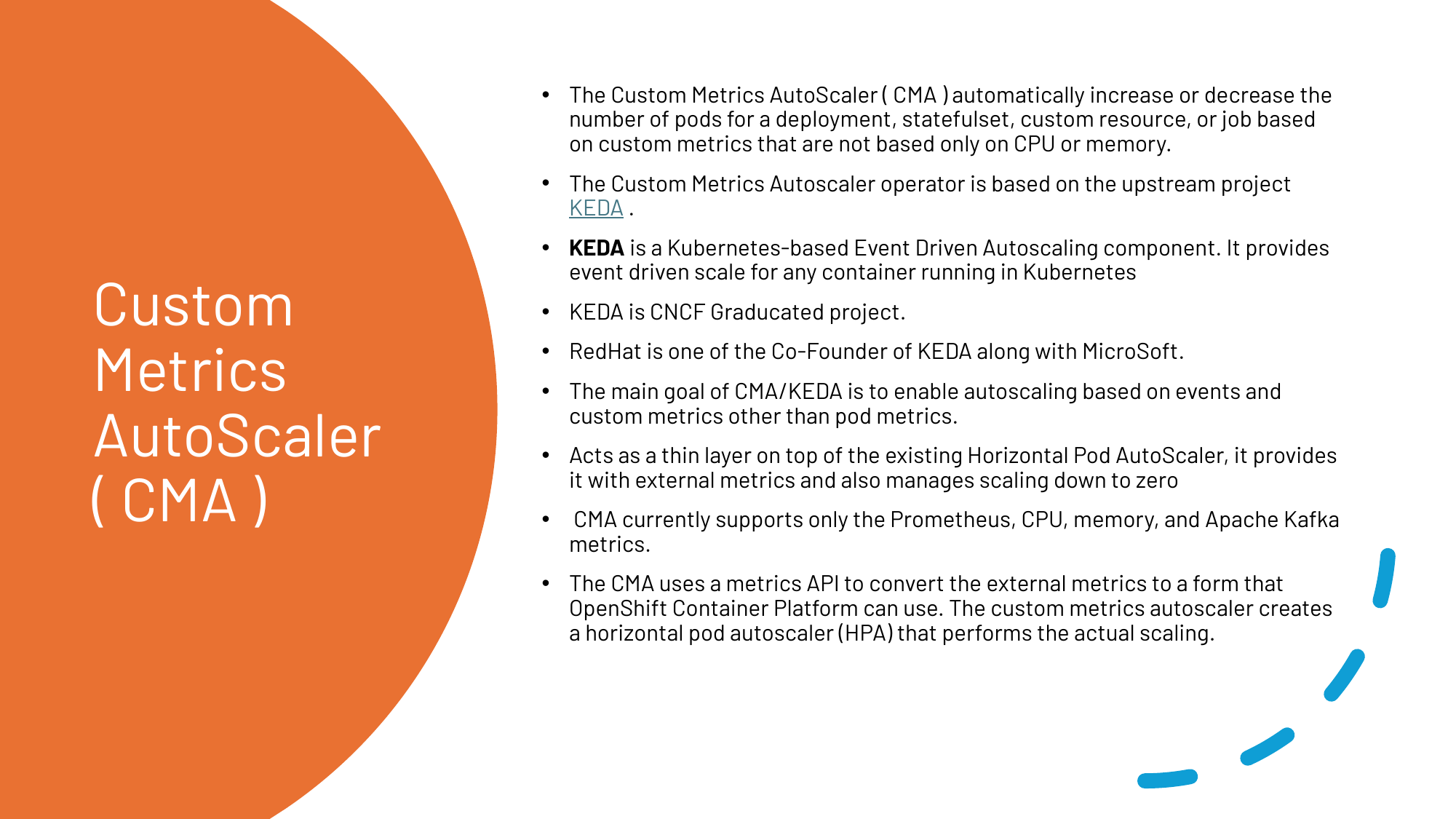

The Custom Metrics AutoScaler ( CMA ) automatically increase or decrease the number of pods for a deployment, statefulset, custom resource, or job based on custom metrics that are not based only on CPU or memory.
The Custom Metrics Autoscaler operator is based on the upstream project  KEDA .
KEDA is a Kubernetes-based Event Driven Autoscaling component. It provides event driven scale for any container running in Kubernetes
KEDA is CNCF Graducated project.
RedHat is one of the Co-Founder of KEDA along with MicroSoft.
The main goal of CMA/KEDA is to enable autoscaling based on events and custom metrics other than pod metrics.
Acts as a thin layer on top of the existing Horizontal Pod AutoScaler, it provides it with external metrics and also manages scaling down to zero
 CMA currently supports only the Prometheus, CPU, memory, and Apache Kafka metrics.
The CMA uses a metrics API to convert the external metrics to a form that OpenShift Container Platform can use. The custom metrics autoscaler creates a horizontal pod autoscaler (HPA) that performs the actual scaling.

# Custom Metrics AutoScaler ( CMA )